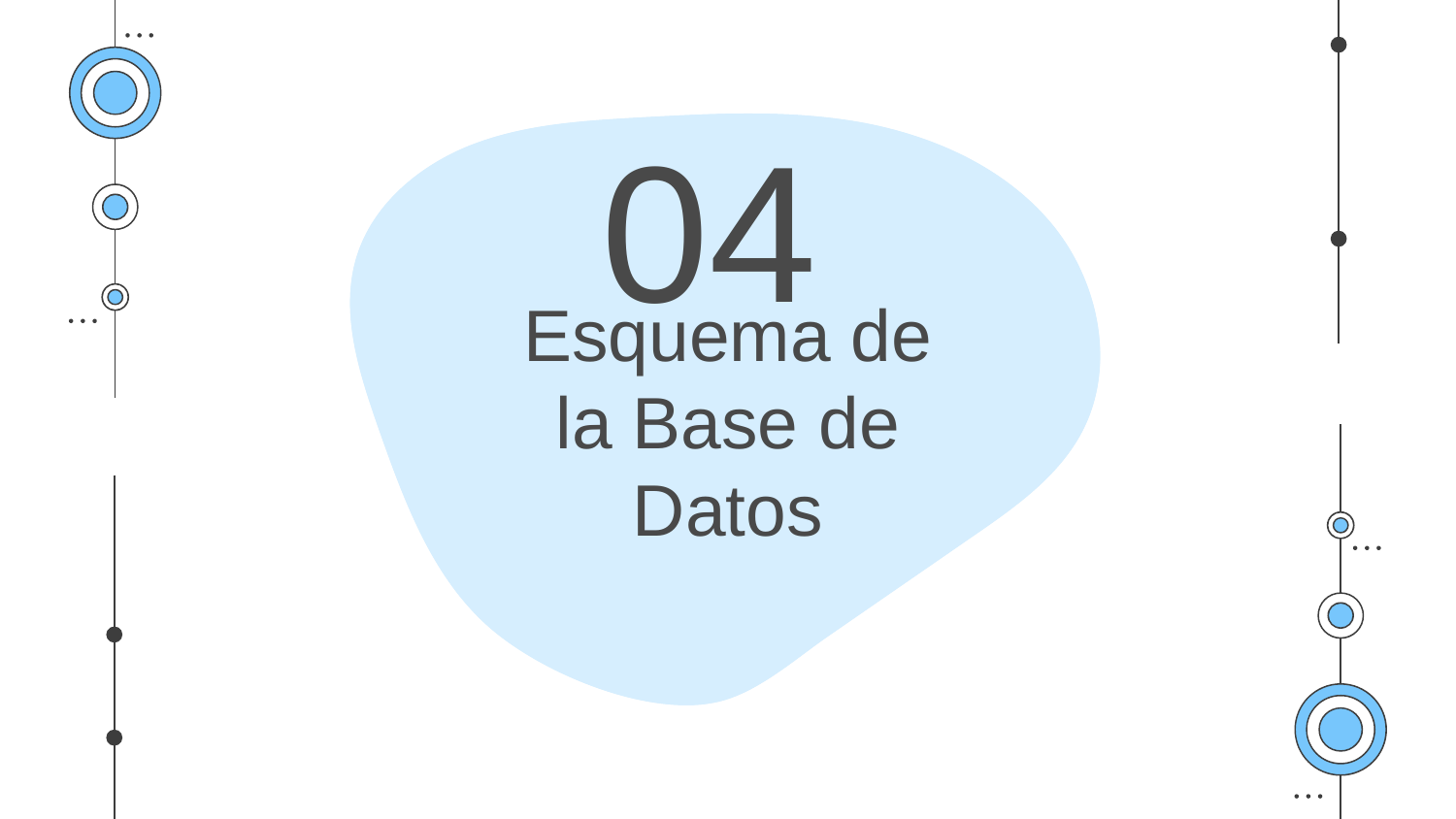

04
# Esquema de la Base de Datos